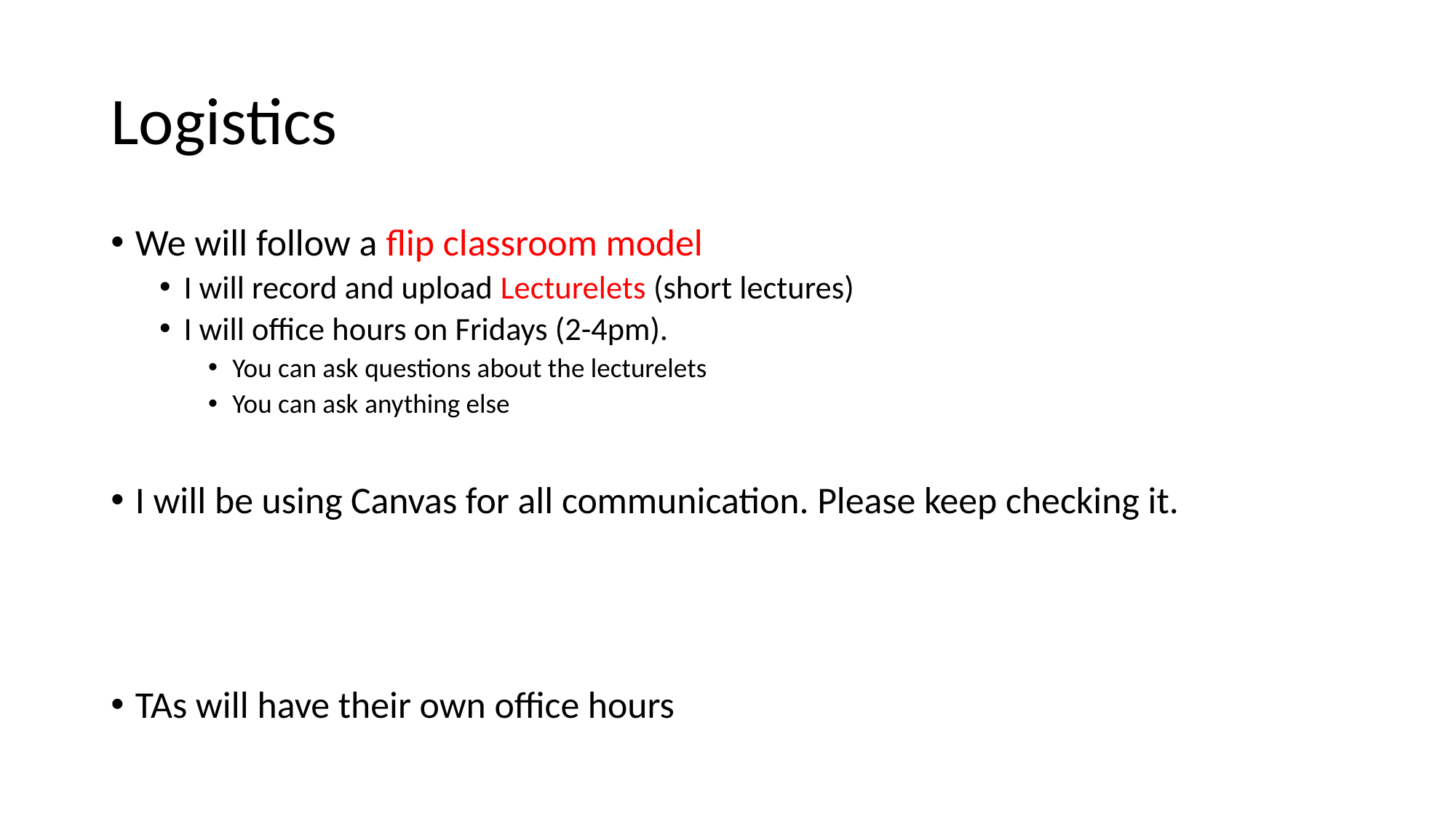

# Logistics
We will follow a flip classroom model
I will record and upload Lecturelets (short lectures)
I will office hours on Fridays (2-4pm).
You can ask questions about the lecturelets
You can ask anything else

I will be using Canvas for all communication. Please keep checking it.

TAs will have their own office hours